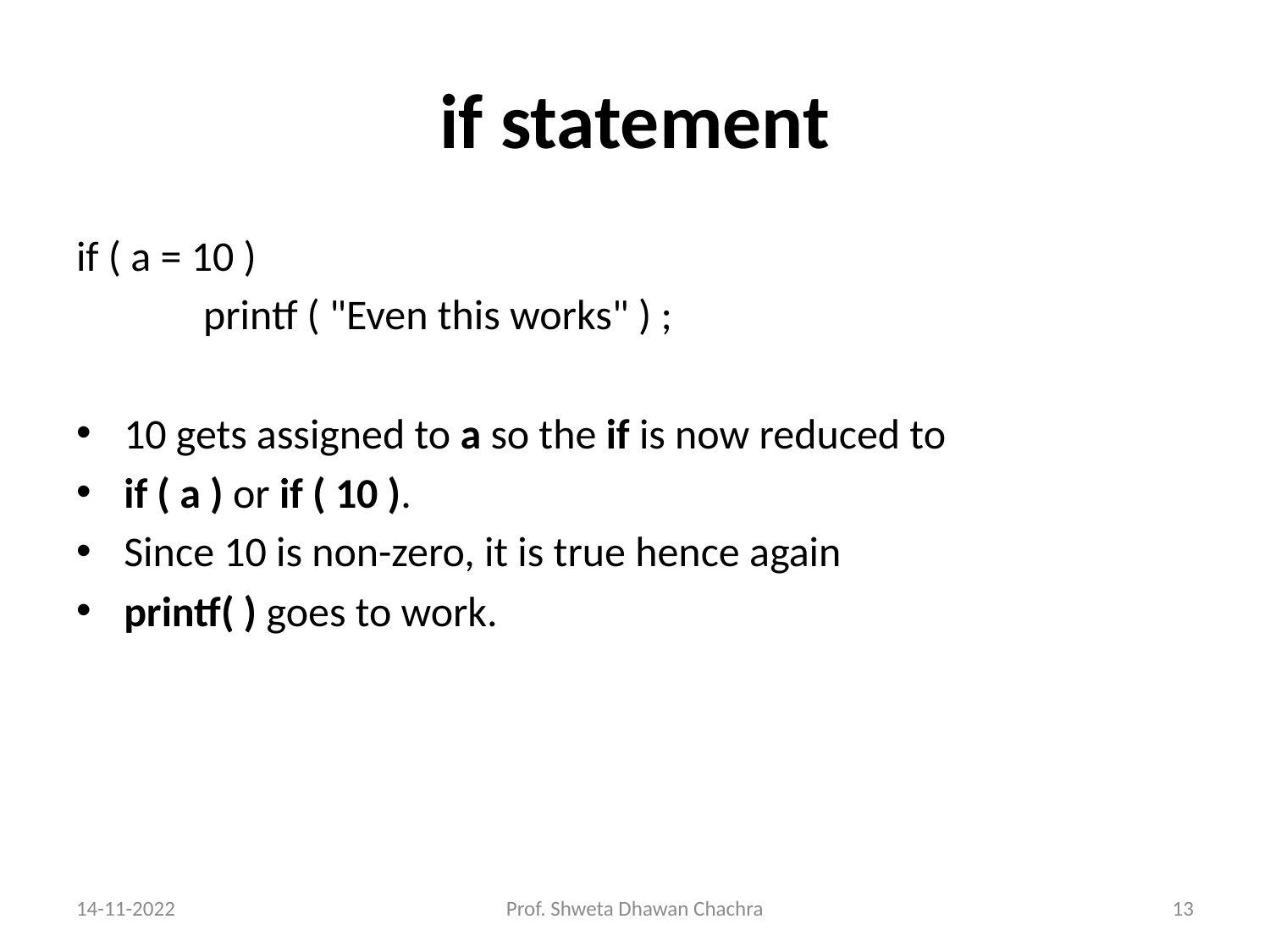

# if statement
if ( a = 10 )
	printf ( "Even this works" ) ;

10 gets assigned to a so the if is now reduced to
if ( a ) or if ( 10 ).
Since 10 is non-zero, it is true hence again
printf( ) goes to work.

14-11-2022
Prof. Shweta Dhawan Chachra
13